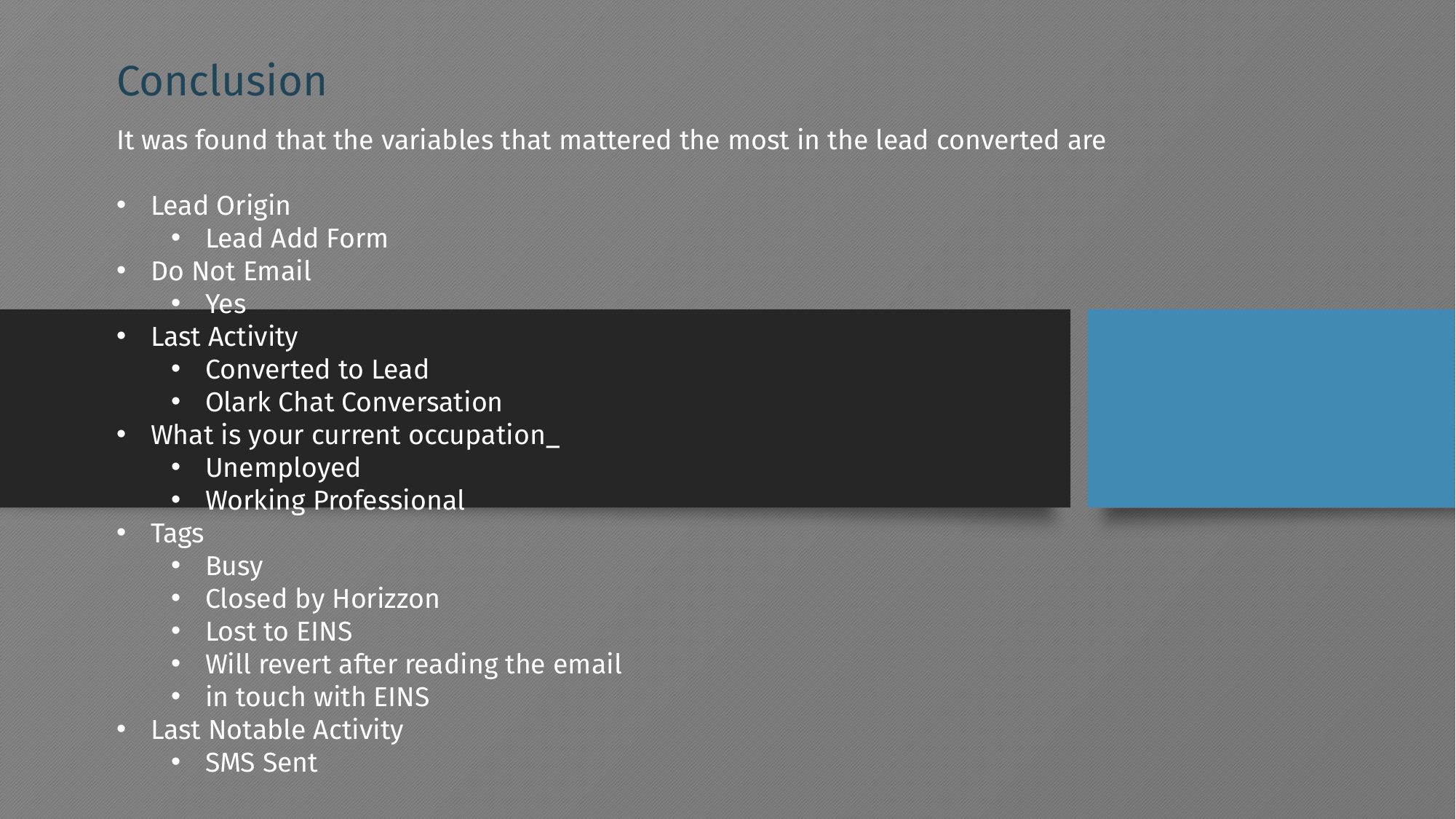

Conclusion
It was found that the variables that mattered the most in the lead converted are

Lead Origin
Lead Add Form
Do Not Email
Yes
Last Activity
Converted to Lead
Olark Chat Conversation
What is your current occupation_
Unemployed
Working Professional
Tags
Busy
Closed by Horizzon
Lost to EINS
Will revert after reading the email
in touch with EINS
Last Notable Activity
SMS Sent